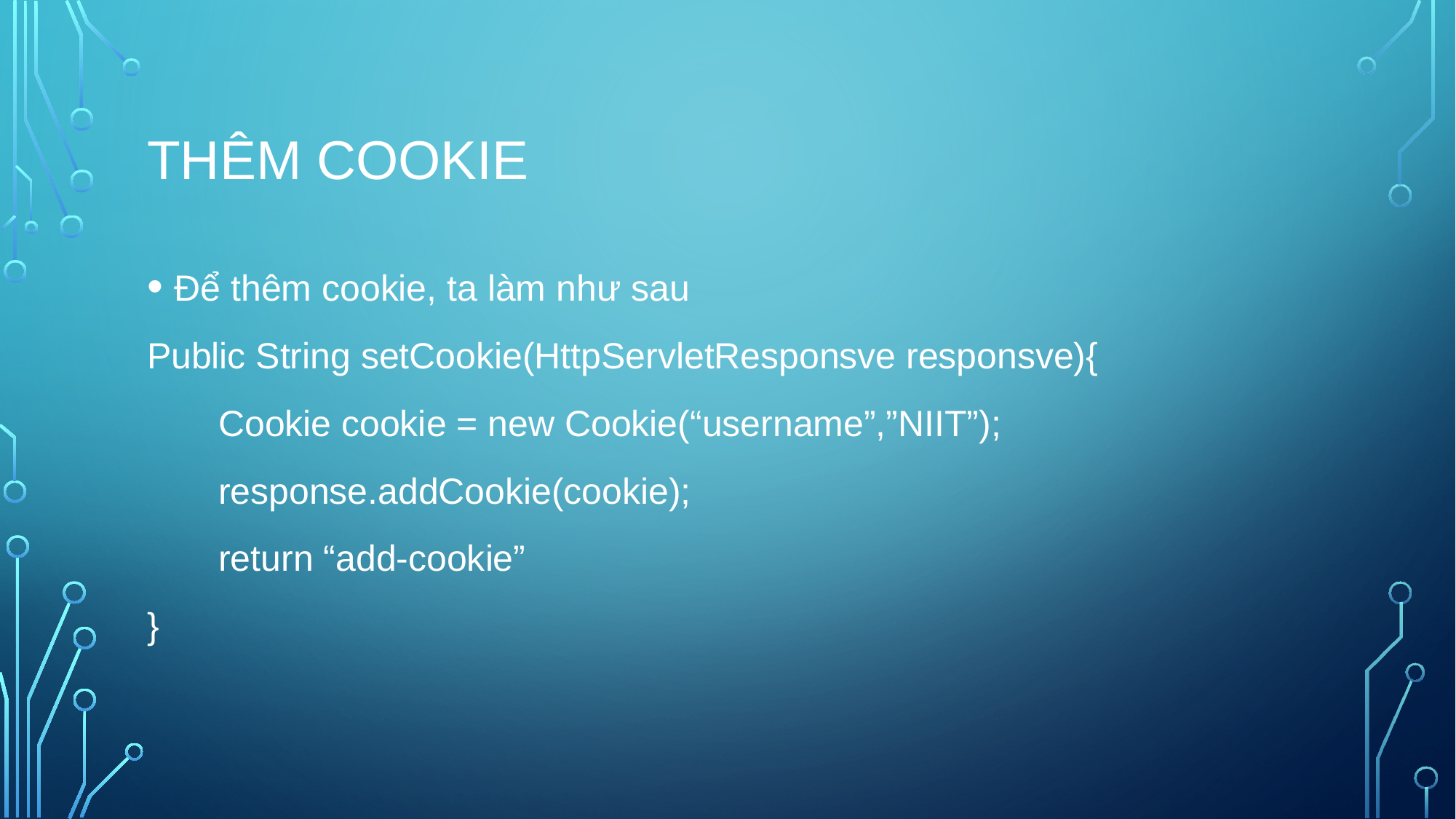

# Thêm COOKIE
Để thêm cookie, ta làm như sau
Public String setCookie(HttpServletResponsve responsve){
       Cookie cookie = new Cookie(“username”,”NIIT”);
       response.addCookie(cookie);
       return “add-cookie”
}